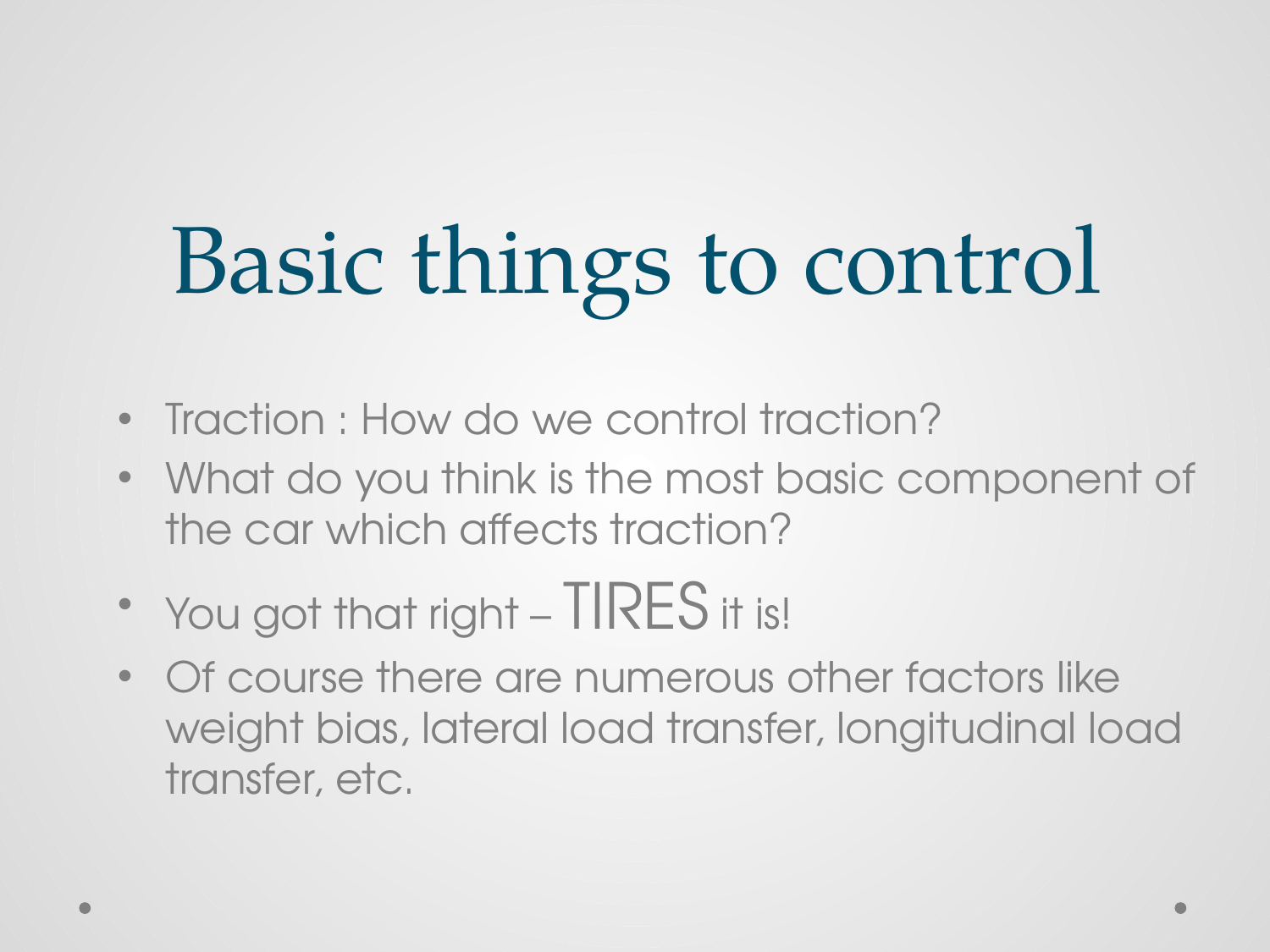

# Basic things to control
Traction : How do we control traction?
What do you think is the most basic component of the car which affects traction?
You got that right – TIRES it is!
Of course there are numerous other factors like weight bias, lateral load transfer, longitudinal load transfer, etc.